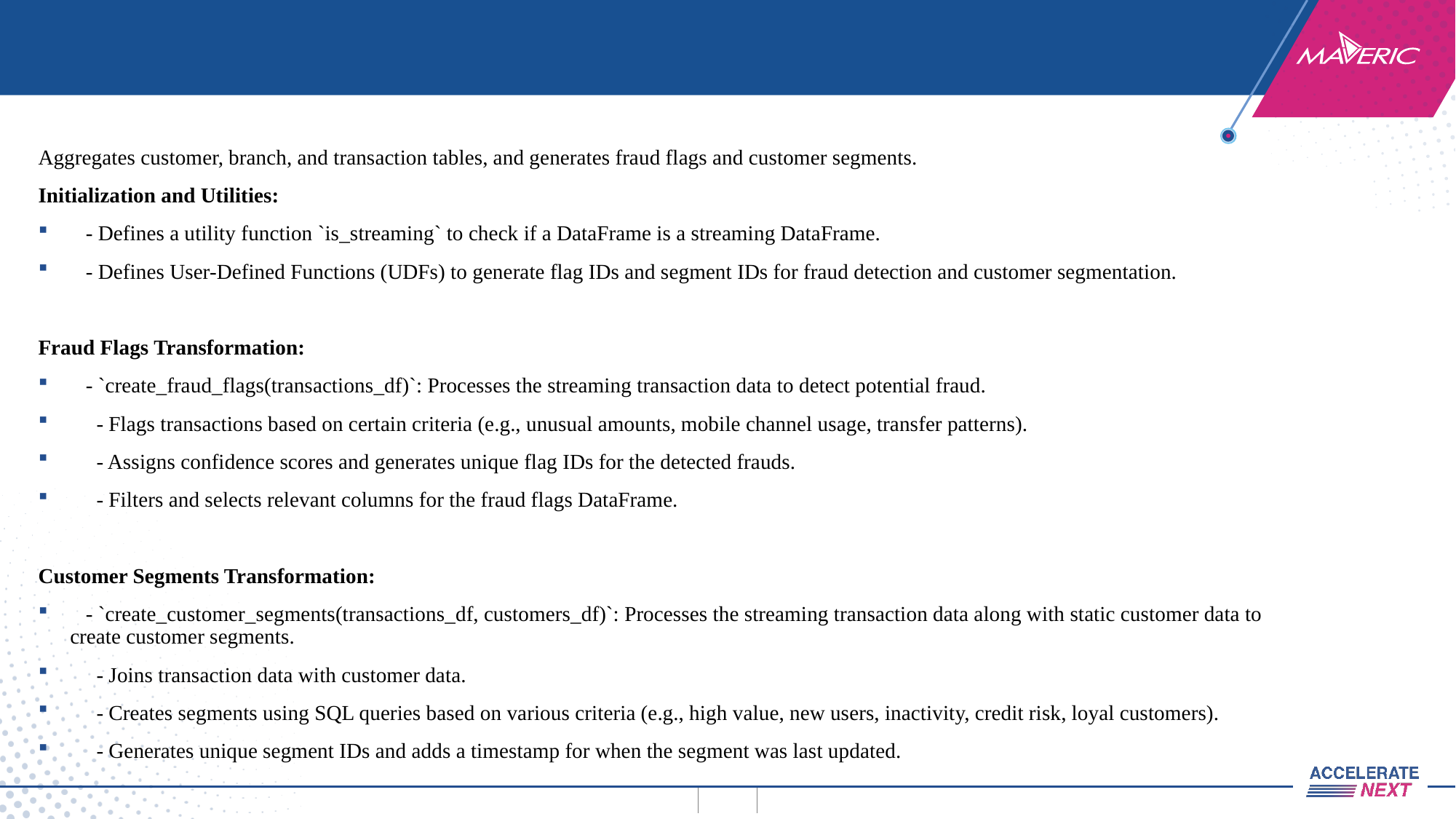

#

Aggregates customer, branch, and transaction tables, and generates fraud flags and customer segments.
Initialization and Utilities:
   - Defines a utility function `is_streaming` to check if a DataFrame is a streaming DataFrame.
   - Defines User-Defined Functions (UDFs) to generate flag IDs and segment IDs for fraud detection and customer segmentation.

Fraud Flags Transformation:
   - `create_fraud_flags(transactions_df)`: Processes the streaming transaction data to detect potential fraud.
     - Flags transactions based on certain criteria (e.g., unusual amounts, mobile channel usage, transfer patterns).
     - Assigns confidence scores and generates unique flag IDs for the detected frauds.
     - Filters and selects relevant columns for the fraud flags DataFrame.

Customer Segments Transformation:
   - `create_customer_segments(transactions_df, customers_df)`: Processes the streaming transaction data along with static customer data to create customer segments.
     - Joins transaction data with customer data.
     - Creates segments using SQL queries based on various criteria (e.g., high value, new users, inactivity, credit risk, loyal customers).
     - Generates unique segment IDs and adds a timestamp for when the segment was last updated.